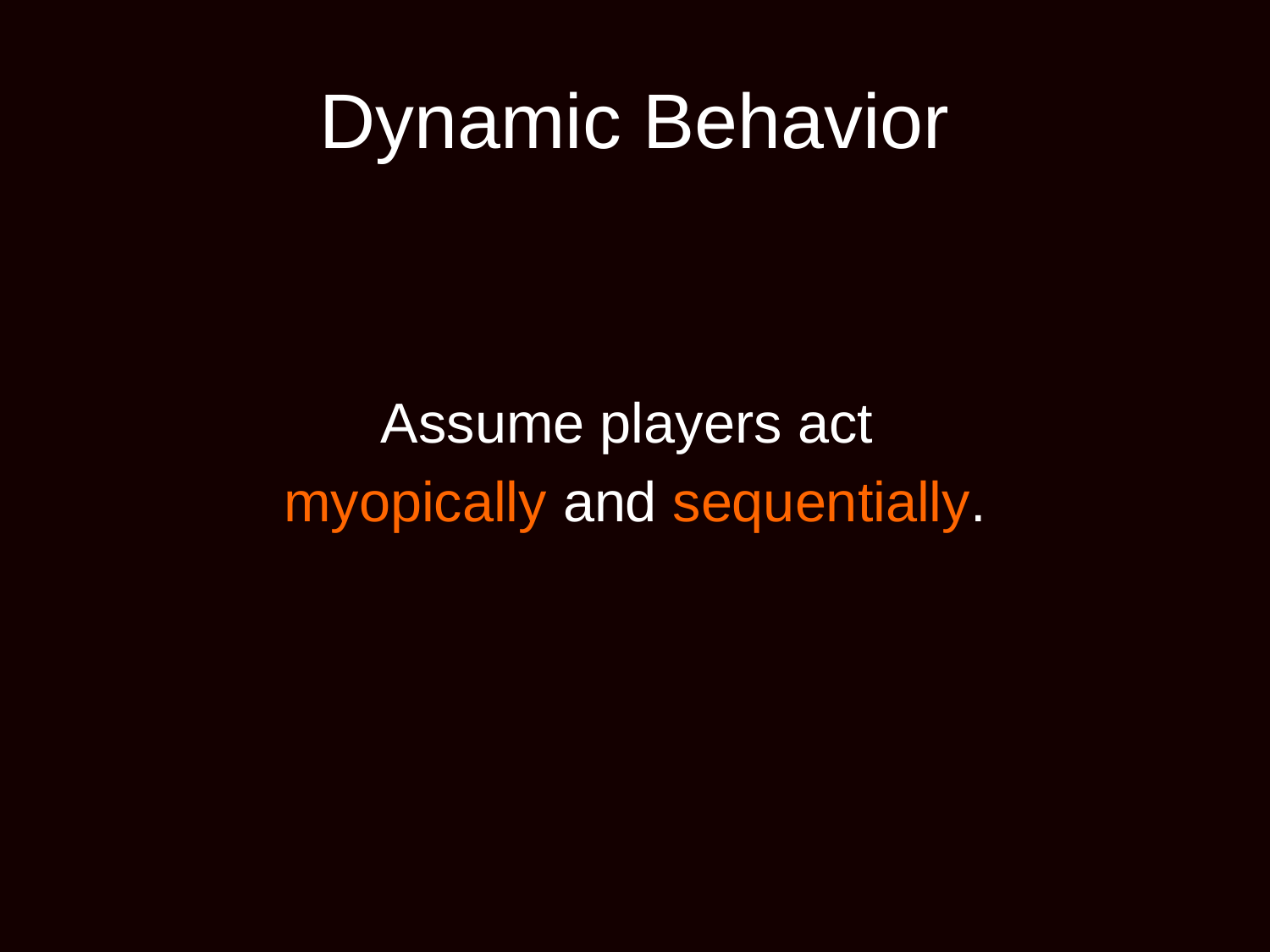

# Dynamic Behavior

Assume players act
myopically and sequentially.